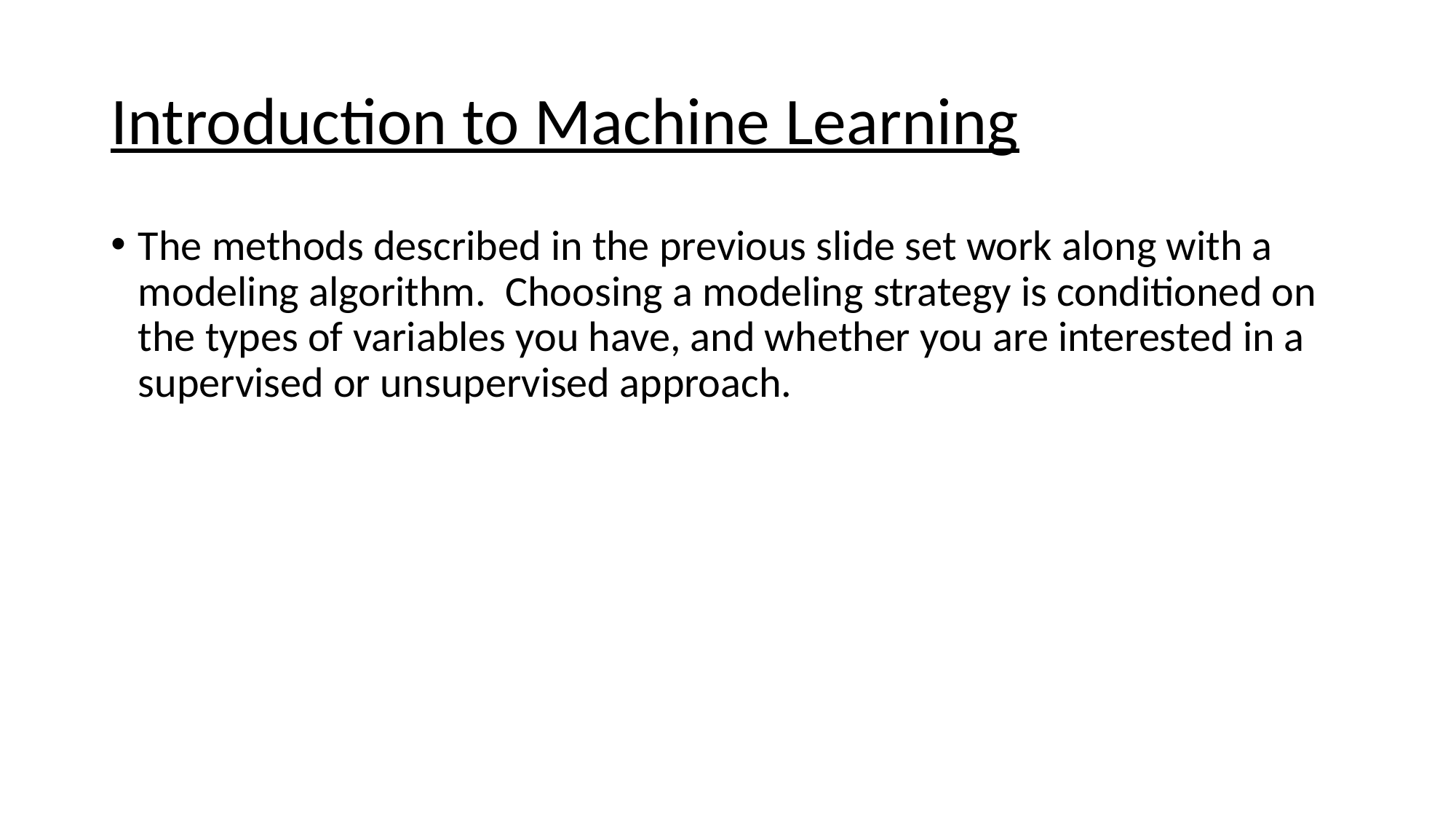

# Introduction to Machine Learning
The methods described in the previous slide set work along with a modeling algorithm.  Choosing a modeling strategy is conditioned on the types of variables you have, and whether you are interested in a supervised or unsupervised approach.